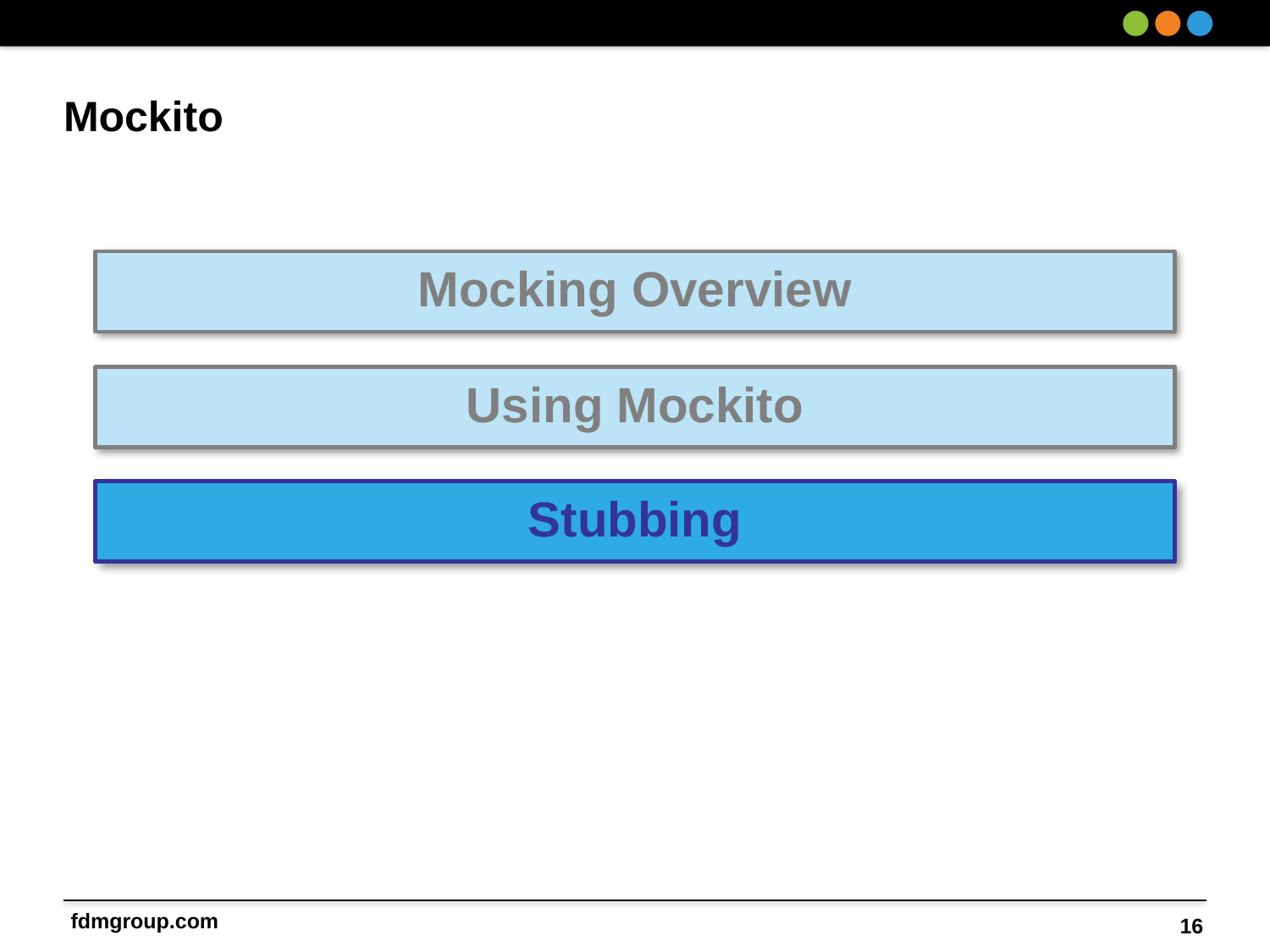

# Mockito
Mocking Overview
Using Mockito
Stubbing
16